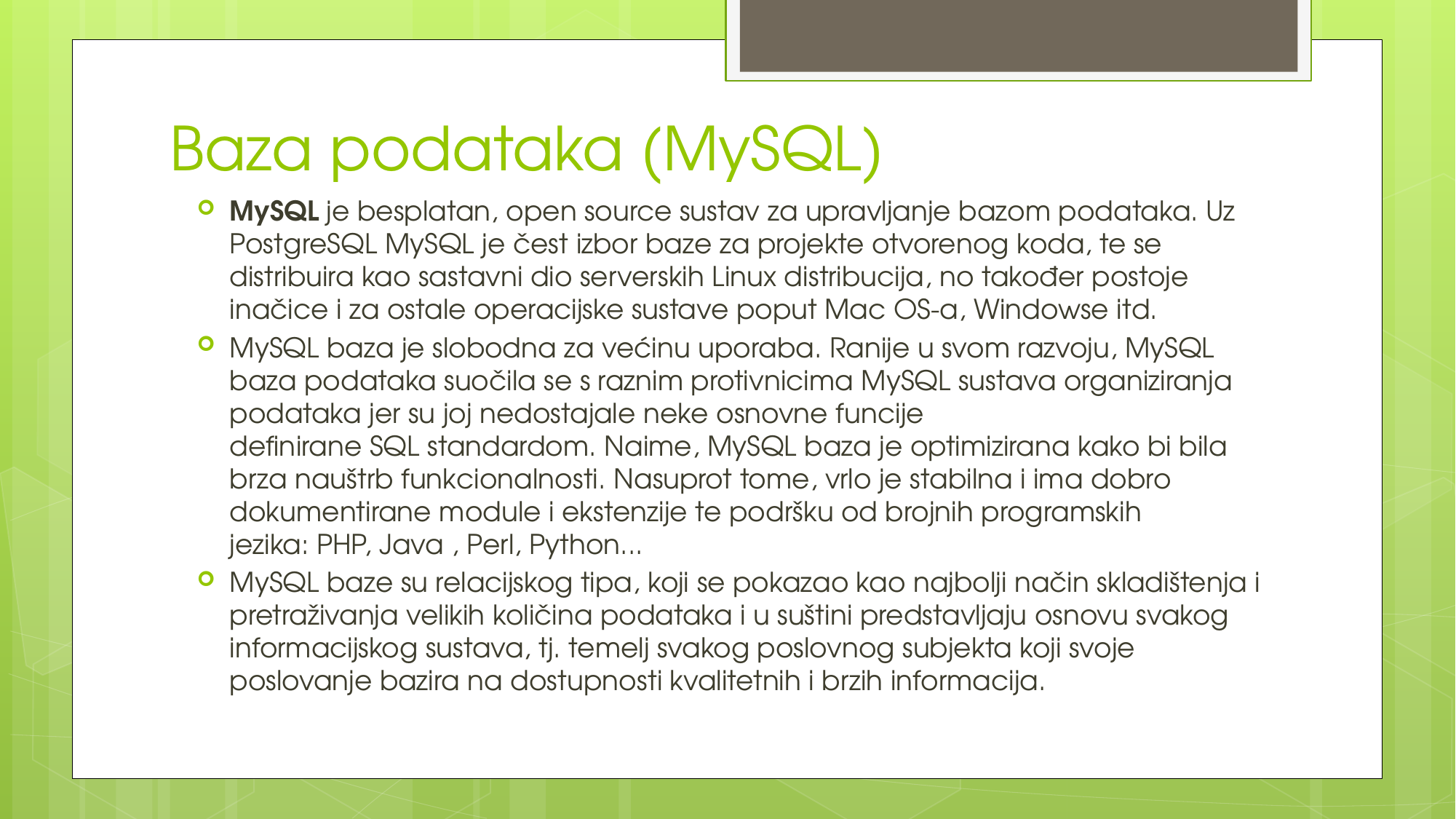

# Baza podataka (MySQL)
MySQL je besplatan, open source sustav za upravljanje bazom podataka. Uz PostgreSQL MySQL je čest izbor baze za projekte otvorenog koda, te se distribuira kao sastavni dio serverskih Linux distribucija, no također postoje inačice i za ostale operacijske sustave poput Mac OS-a, Windowse itd.
MySQL baza je slobodna za većinu uporaba. Ranije u svom razvoju, MySQL baza podataka suočila se s raznim protivnicima MySQL sustava organiziranja podataka jer su joj nedostajale neke osnovne funcije definirane SQL standardom. Naime, MySQL baza je optimizirana kako bi bila brza nauštrb funkcionalnosti. Nasuprot tome, vrlo je stabilna i ima dobro dokumentirane module i ekstenzije te podršku od brojnih programskih jezika: PHP, Java , Perl, Python...
MySQL baze su relacijskog tipa, koji se pokazao kao najbolji način skladištenja i pretraživanja velikih količina podataka i u suštini predstavljaju osnovu svakog informacijskog sustava, tj. temelj svakog poslovnog subjekta koji svoje poslovanje bazira na dostupnosti kvalitetnih i brzih informacija.